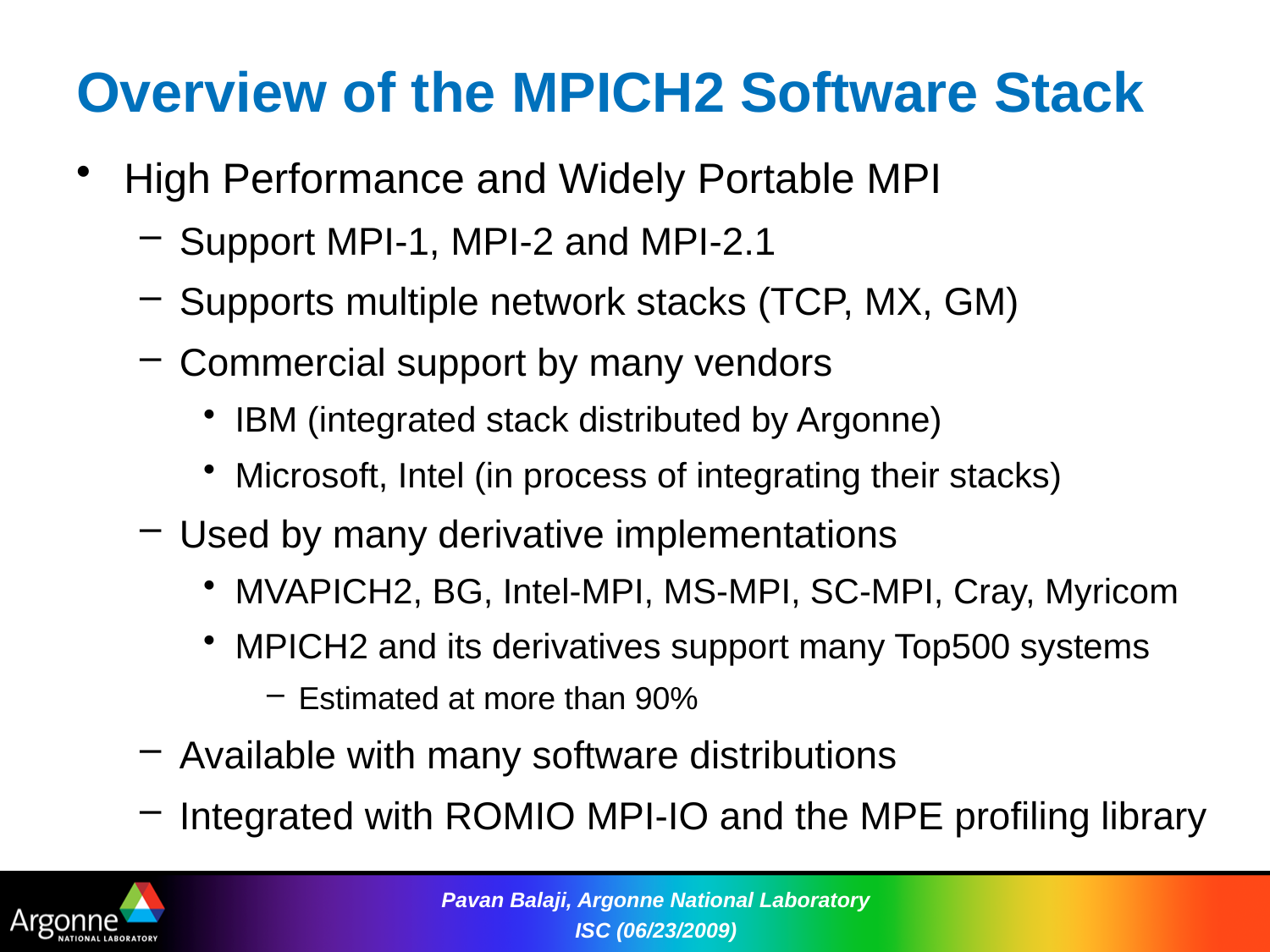

# Overview of the MPICH2 Software Stack
High Performance and Widely Portable MPI
Support MPI-1, MPI-2 and MPI-2.1
Supports multiple network stacks (TCP, MX, GM)
Commercial support by many vendors
IBM (integrated stack distributed by Argonne)
Microsoft, Intel (in process of integrating their stacks)
Used by many derivative implementations
MVAPICH2, BG, Intel-MPI, MS-MPI, SC-MPI, Cray, Myricom
MPICH2 and its derivatives support many Top500 systems
Estimated at more than 90%
Available with many software distributions
Integrated with ROMIO MPI-IO and the MPE profiling library
Pavan Balaji, Argonne National Laboratory ISC (06/23/2009)